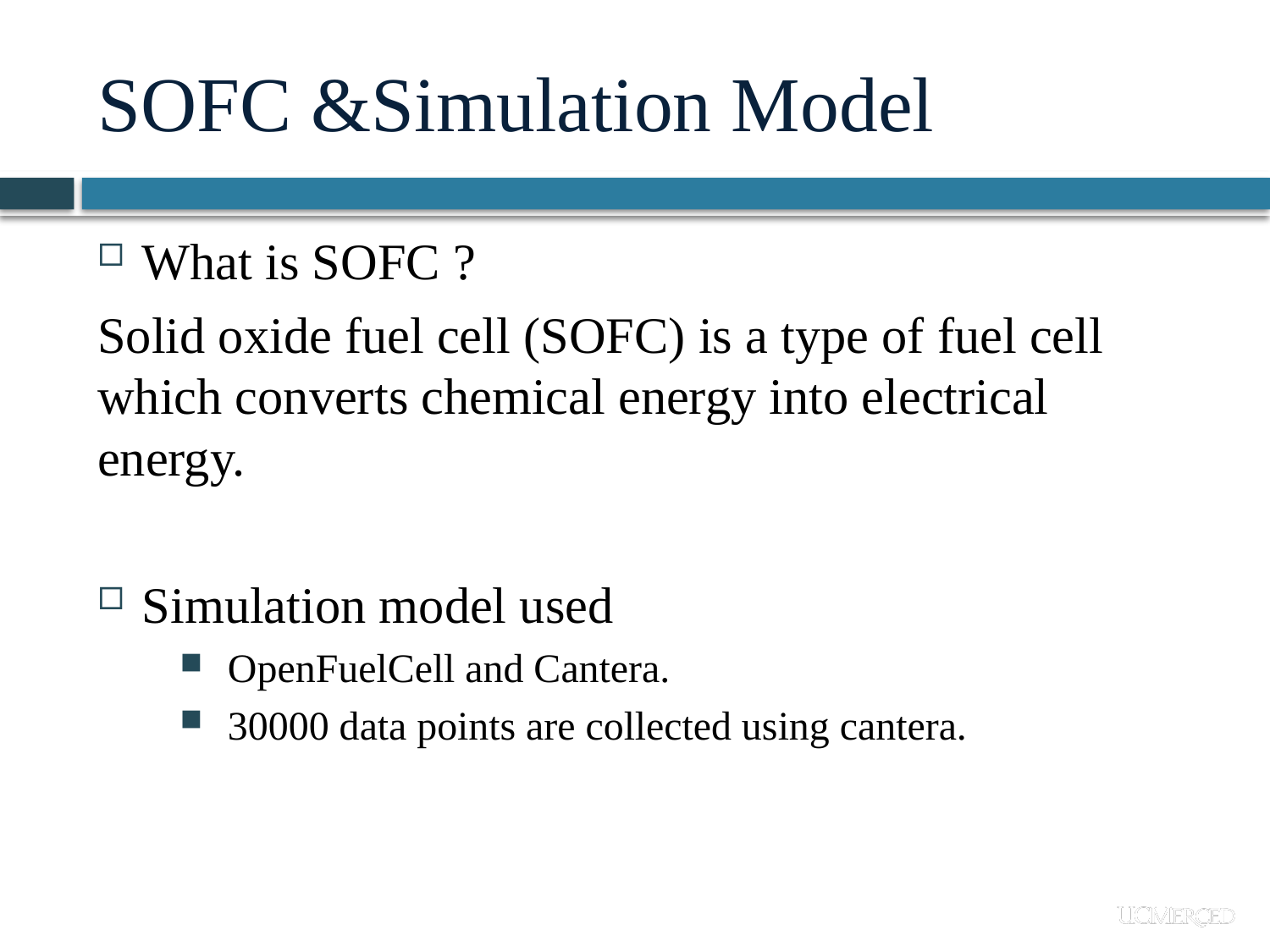

# SOFC &Simulation Model
What is SOFC ?
Solid oxide fuel cell (SOFC) is a type of fuel cell which converts chemical energy into electrical energy.

Simulation model used
OpenFuelCell and Cantera.
30000 data points are collected using cantera.